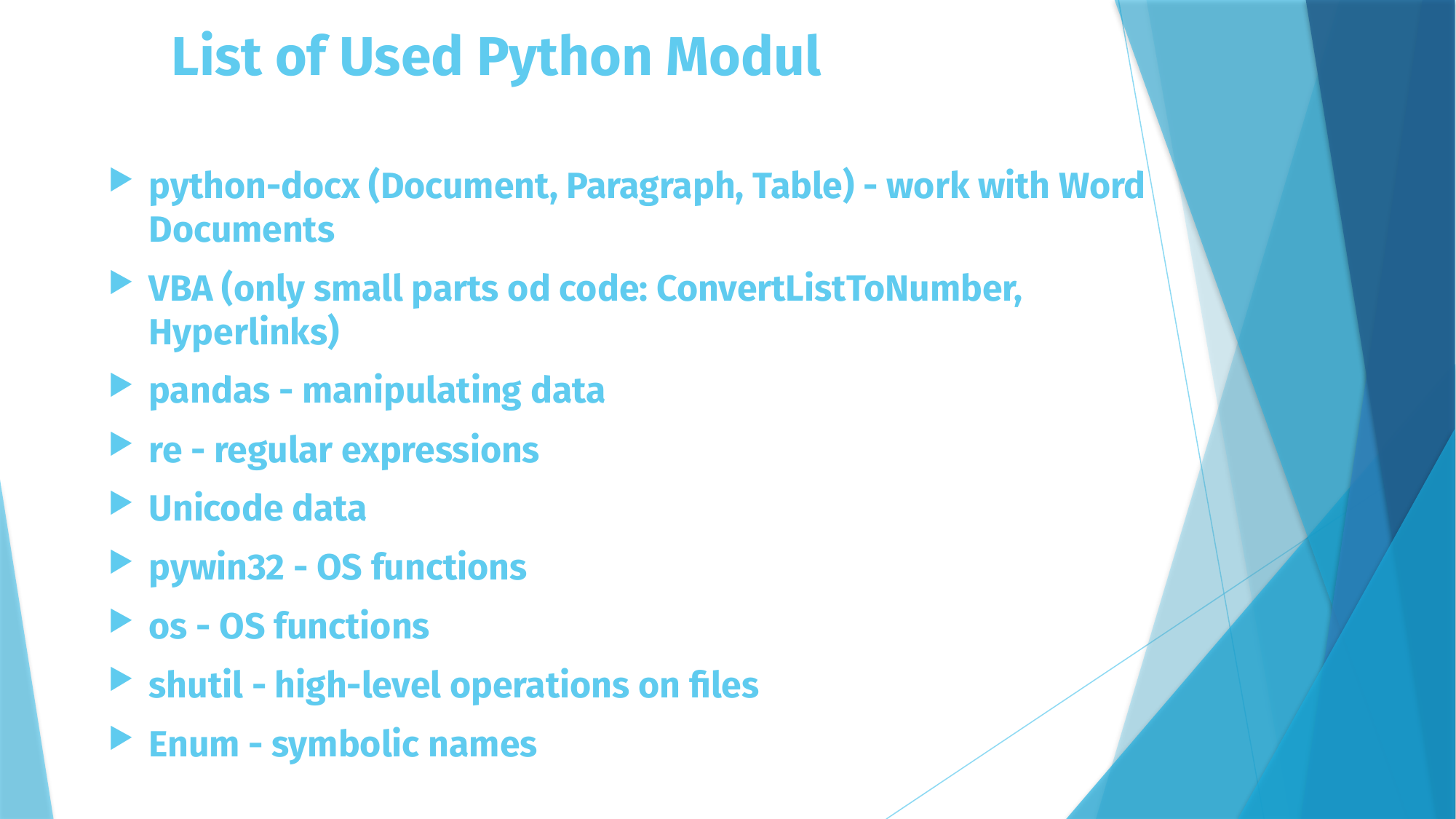

# List of Used Python Modul
python-docx (Document, Paragraph, Table) - work with Word Documents
VBA (only small parts od code: ConvertListToNumber, Hyperlinks)
pandas - manipulating data
re - regular expressions
Unicode data
pywin32 - OS functions
os - OS functions
shutil - high-level operations on files
Enum - symbolic names